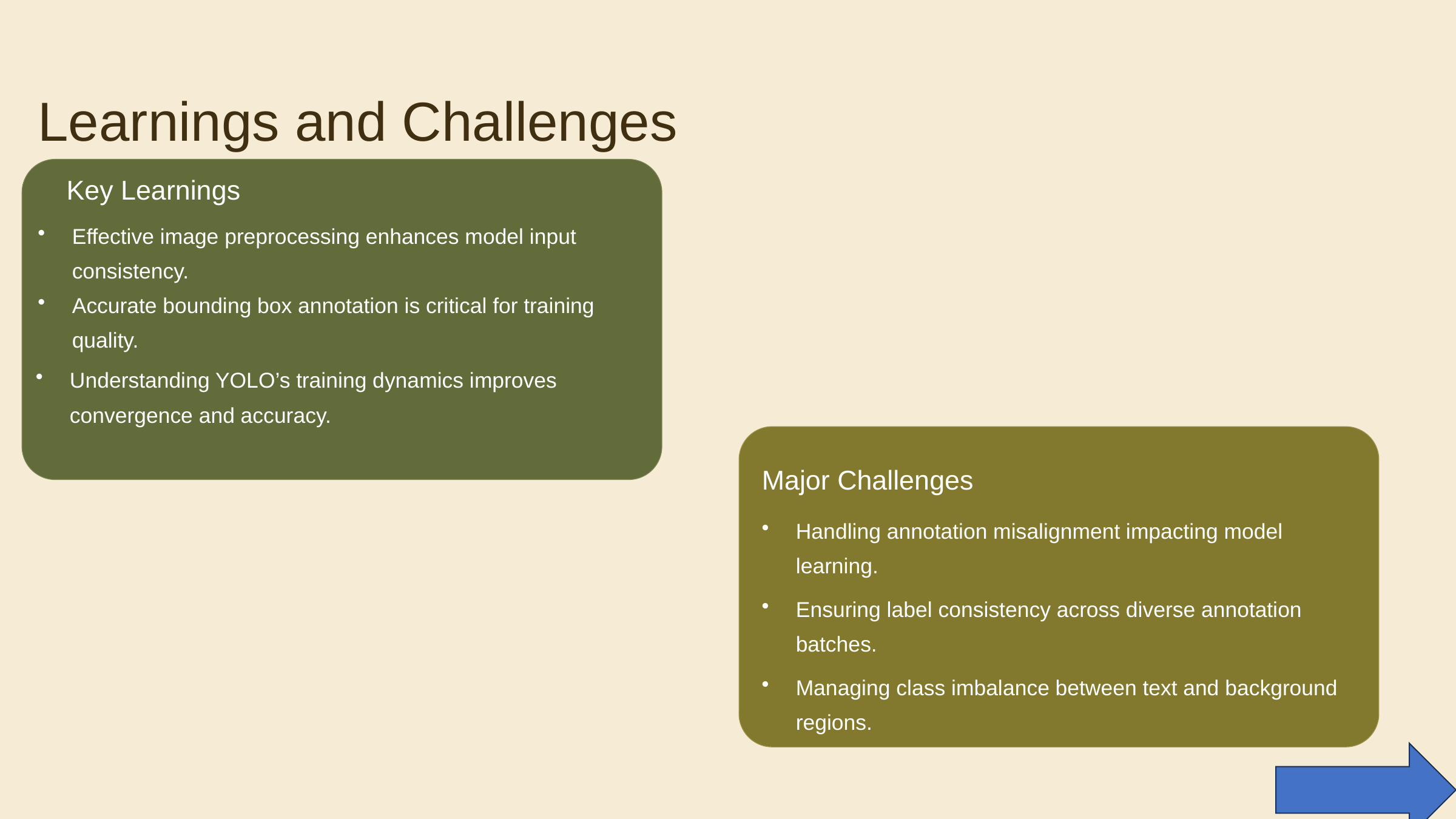

Learnings and Challenges

Key Learnings
Effective image preprocessing enhances model input consistency.
Accurate bounding box annotation is critical for training quality.
Understanding YOLO’s training dynamics improves convergence and accuracy.

Major Challenges
Handling annotation misalignment impacting model learning.
Ensuring label consistency across diverse annotation batches.
Managing class imbalance between text and background regions.